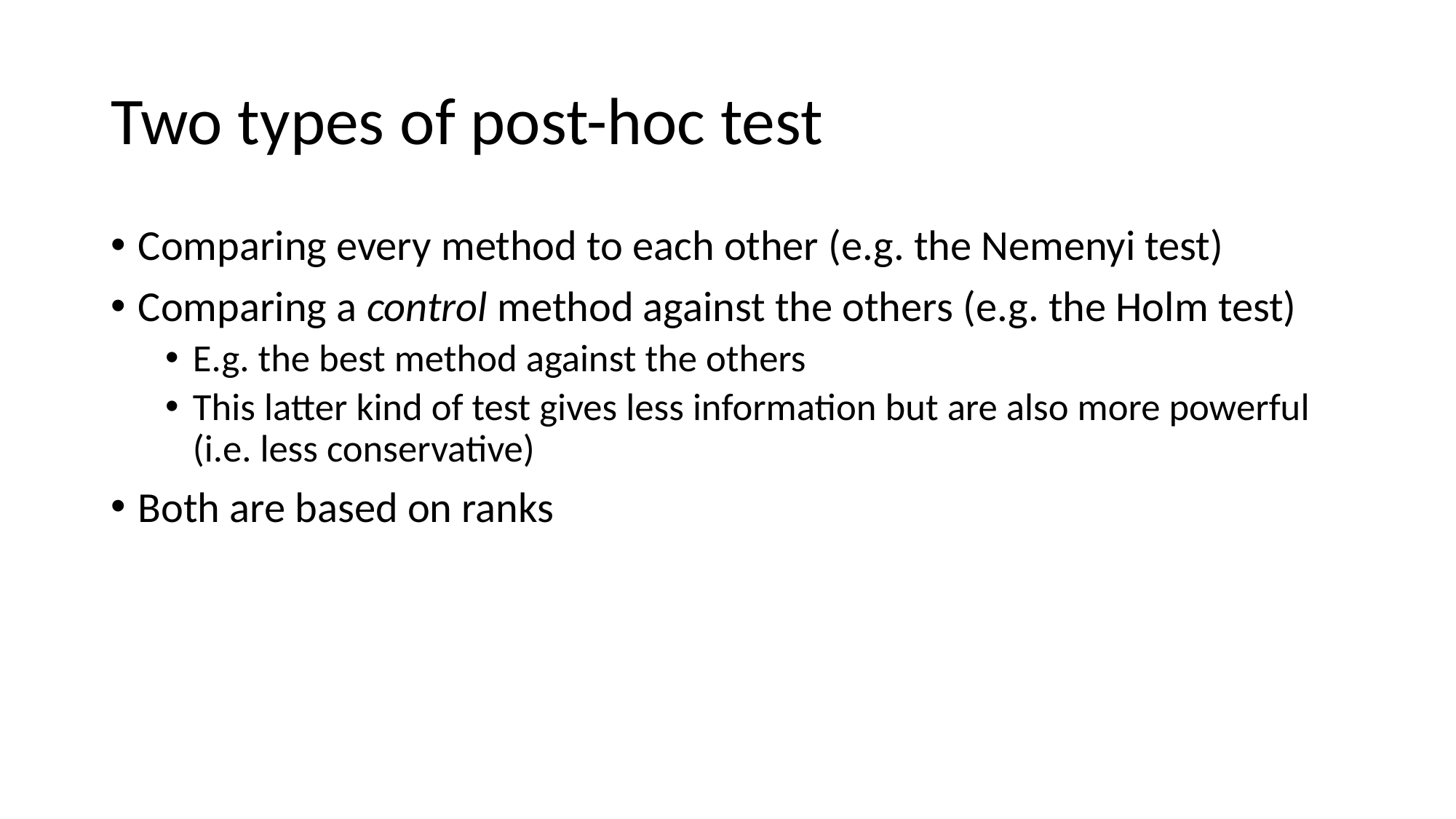

# Two types of post-hoc test
Comparing every method to each other (e.g. the Nemenyi test)
Comparing a control method against the others (e.g. the Holm test)
E.g. the best method against the others
This latter kind of test gives less information but are also more powerful (i.e. less conservative)
Both are based on ranks